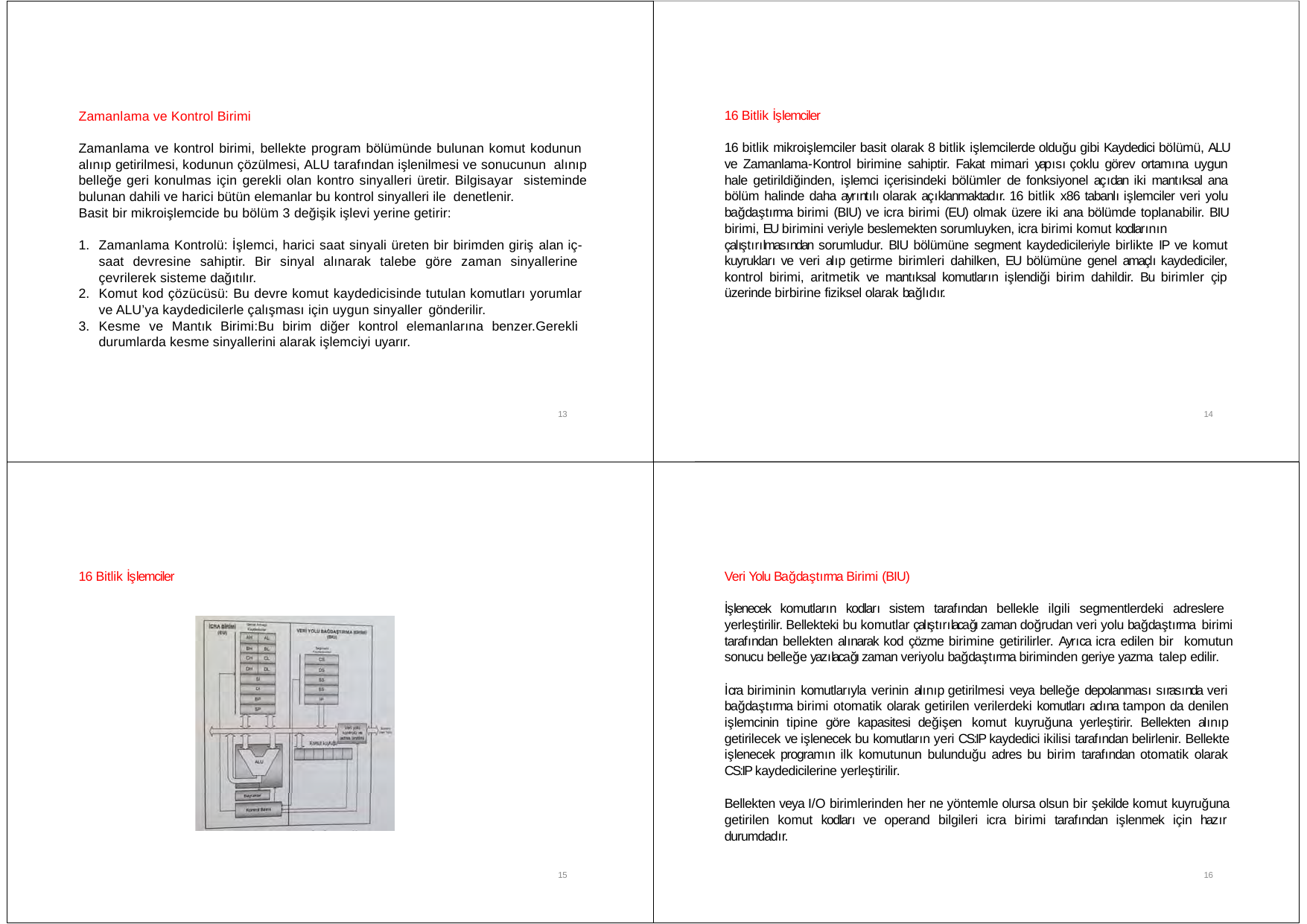

16 Bitlik İşlemciler
Zamanlama ve Kontrol Birimi
16 bitlik mikroişlemciler basit olarak 8 bitlik işlemcilerde olduğu gibi Kaydedici bölümü, ALU  ve Zamanlama‐Kontrol birimine sahiptir. Fakat mimari yapısı çoklu görev ortamına uygun  hale getirildiğinden, işlemci içerisindeki bölümler de fonksiyonel açıdan iki mantıksal ana  bölüm halinde daha ayrıntılı olarak açıklanmaktadır. 16 bitlik x86 tabanlı işlemciler veri yolu  bağdaştırma birimi (BIU) ve icra birimi (EU) olmak üzere iki ana bölümde toplanabilir. BIU  birimi, EU birimini veriyle beslemekten sorumluyken, icra birimi komut kodlarının
Zamanlama ve kontrol birimi, bellekte program bölümünde bulunan komut kodunun  alınıp getirilmesi, kodunun çözülmesi, ALU tarafından işlenilmesi ve sonucunun  alınıp belleğe geri konulmas için gerekli olan kontro sinyalleri üretir. Bilgisayar  sisteminde bulunan dahili ve harici bütün elemanlar bu kontrol sinyalleri ile  denetlenir.
Basit bir mikroişlemcide bu bölüm 3 değişik işlevi yerine getirir:

çalıştırılmasından sorumludur. BIU bölümüne segment kaydedicileriyle birlikte IP ve komut  kuyrukları ve veri alıp getirme birimleri dahilken, EU bölümüne genel amaçlı kaydediciler,  kontrol birimi, aritmetik ve mantıksal komutların işlendiği birim dahildir. Bu birimler çip  üzerinde birbirine fiziksel olarak bağlıdır.
Zamanlama Kontrolü: İşlemci, harici saat sinyali üreten bir birimden giriş alan iç-  saat devresine sahiptir. Bir sinyal alınarak talebe göre zaman sinyallerine  çevrilerek sisteme dağıtılır.
Komut kod çözücüsü: Bu devre komut kaydedicisinde tutulan komutları yorumlar  ve ALU’ya kaydedicilerle çalışması için uygun sinyaller gönderilir.
Kesme ve Mantık Birimi:Bu birim diğer kontrol elemanlarına benzer.Gerekli  durumlarda kesme sinyallerini alarak işlemciyi uyarır.

13
14

16 Bitlik İşlemciler
Veri Yolu Bağdaştırma Birimi (BIU)
İşlenecek komutların kodları sistem tarafından bellekle ilgili segmentlerdeki adreslere  yerleştirilir. Bellekteki bu komutlar çalıştırılacağı zaman doğrudan veri yolu bağdaştırma  birimi tarafından bellekten alınarak kod çözme birimine getirilirler. Ayrıca icra edilen bir  komutun sonucu belleğe yazılacağı zaman veriyolu bağdaştırma biriminden geriye yazma  talep edilir.

İcra biriminin komutlarıyla verinin alınıp getirilmesi veya belleğe depolanması sırasında veri  bağdaştırma birimi otomatik olarak getirilen verilerdeki komutları adına tampon da denilen  işlemcinin tipine göre kapasitesi değişen komut kuyruğuna yerleştirir. Bellekten alınıp  getirilecek ve işlenecek bu komutların yeri CS:IP kaydedici ikilisi tarafından belirlenir. Bellekte  işlenecek programın ilk komutunun bulunduğu adres bu birim tarafından otomatik olarak  CS:IP kaydedicilerine yerleştirilir.

Bellekten veya I/O birimlerinden her ne yöntemle olursa olsun bir şekilde komut kuyruğuna  getirilen komut kodları ve operand bilgileri icra birimi tarafından işlenmek için hazır  durumdadır.

15
16